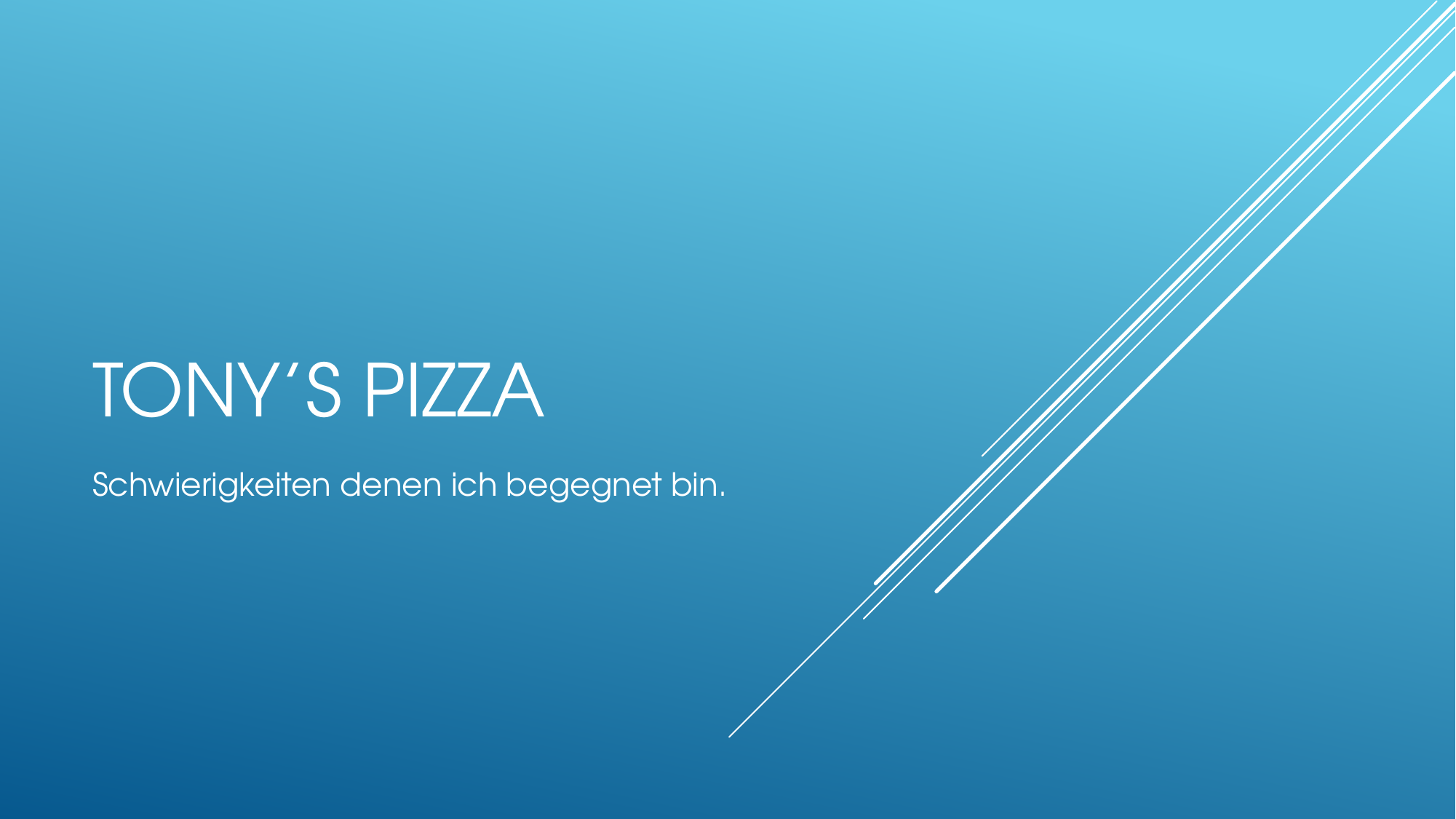

# Tony’s Pizza
Schwierigkeiten denen ich begegnet bin.